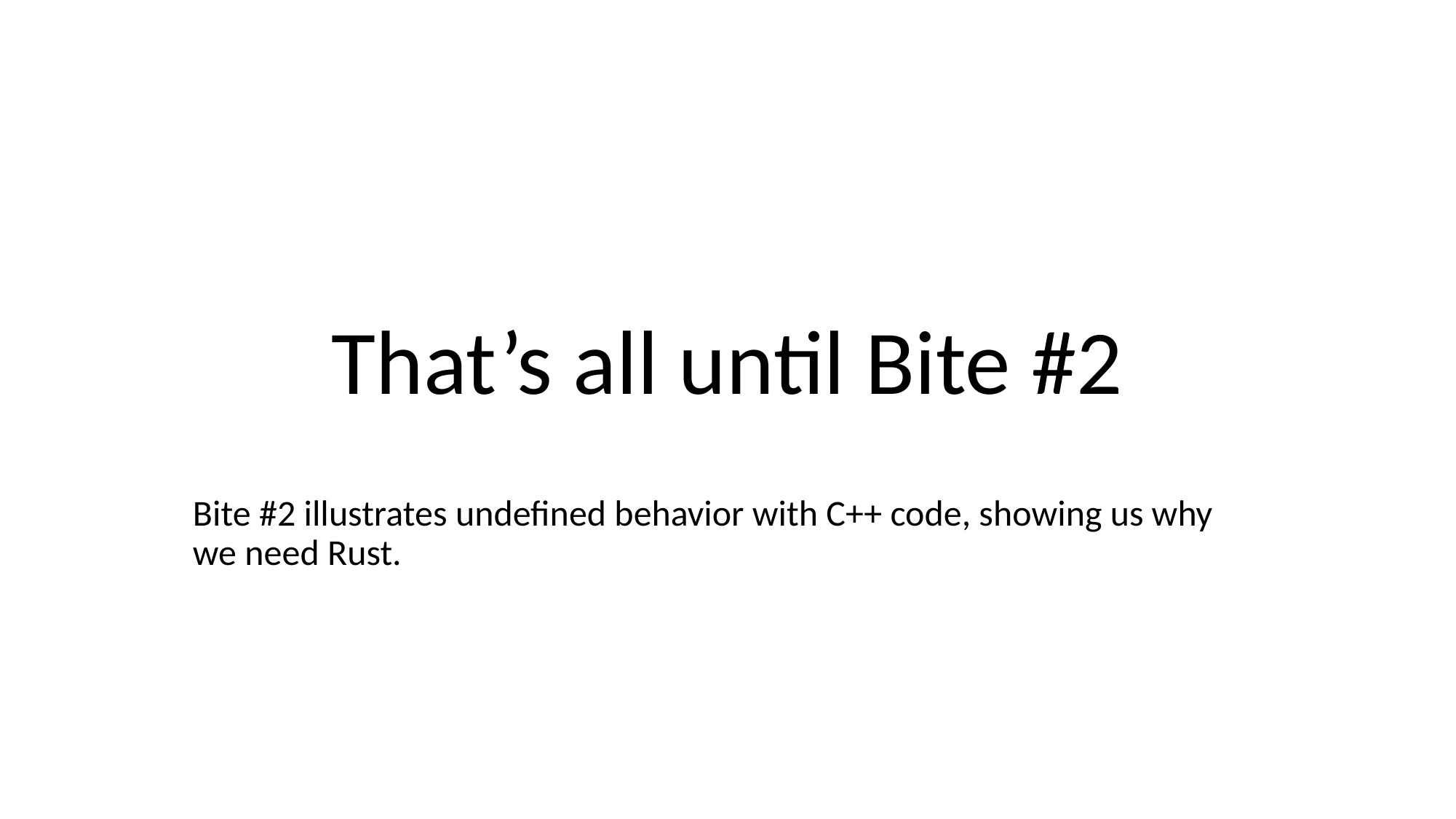

# That’s all until Bite #2
Bite #2 illustrates undefined behavior with C++ code, showing us why we need Rust.